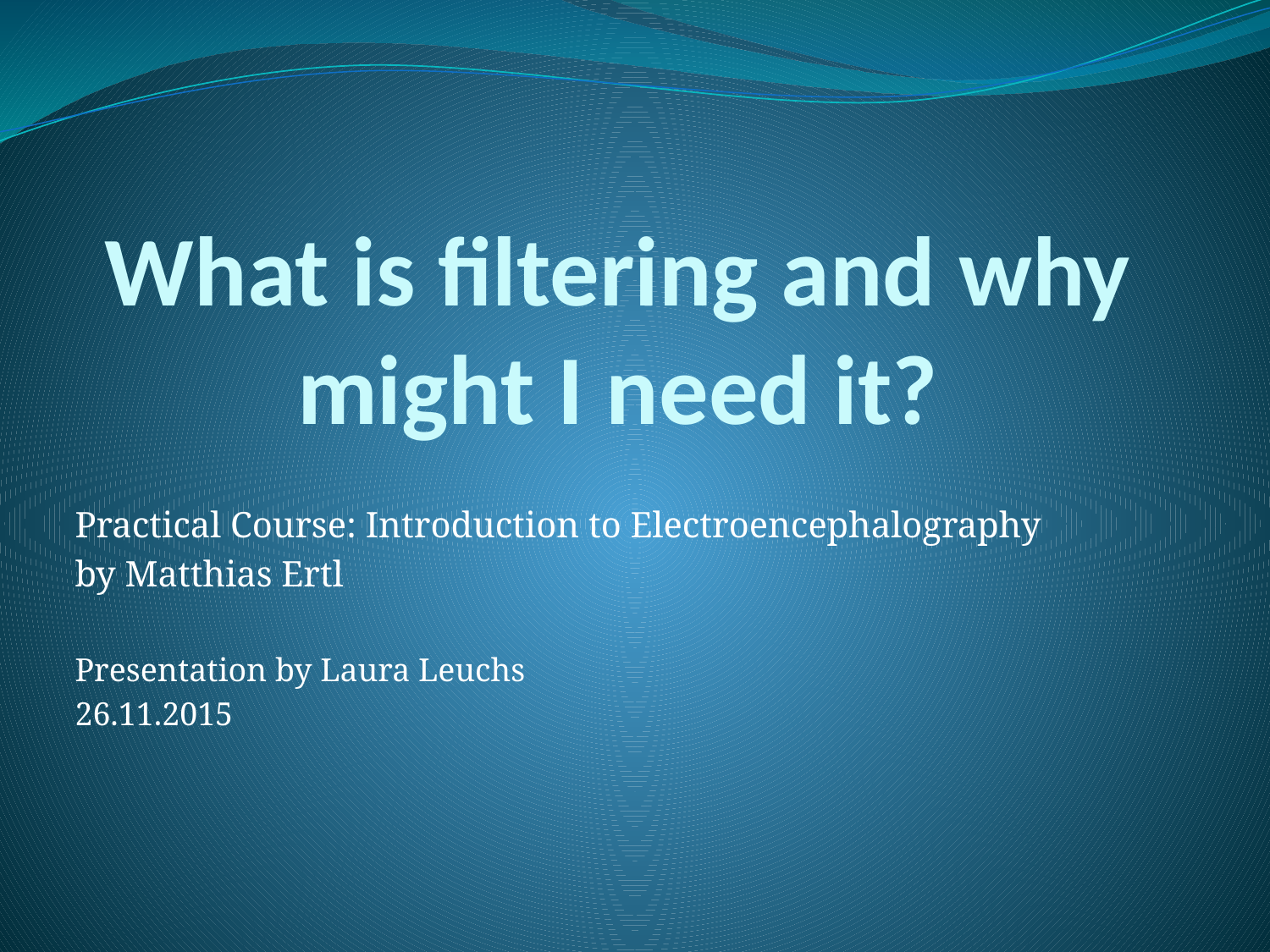

# What is filtering and why might I need it?
Practical Course: Introduction to Electroencephalography
by Matthias Ertl

Presentation by Laura Leuchs
26.11.2015